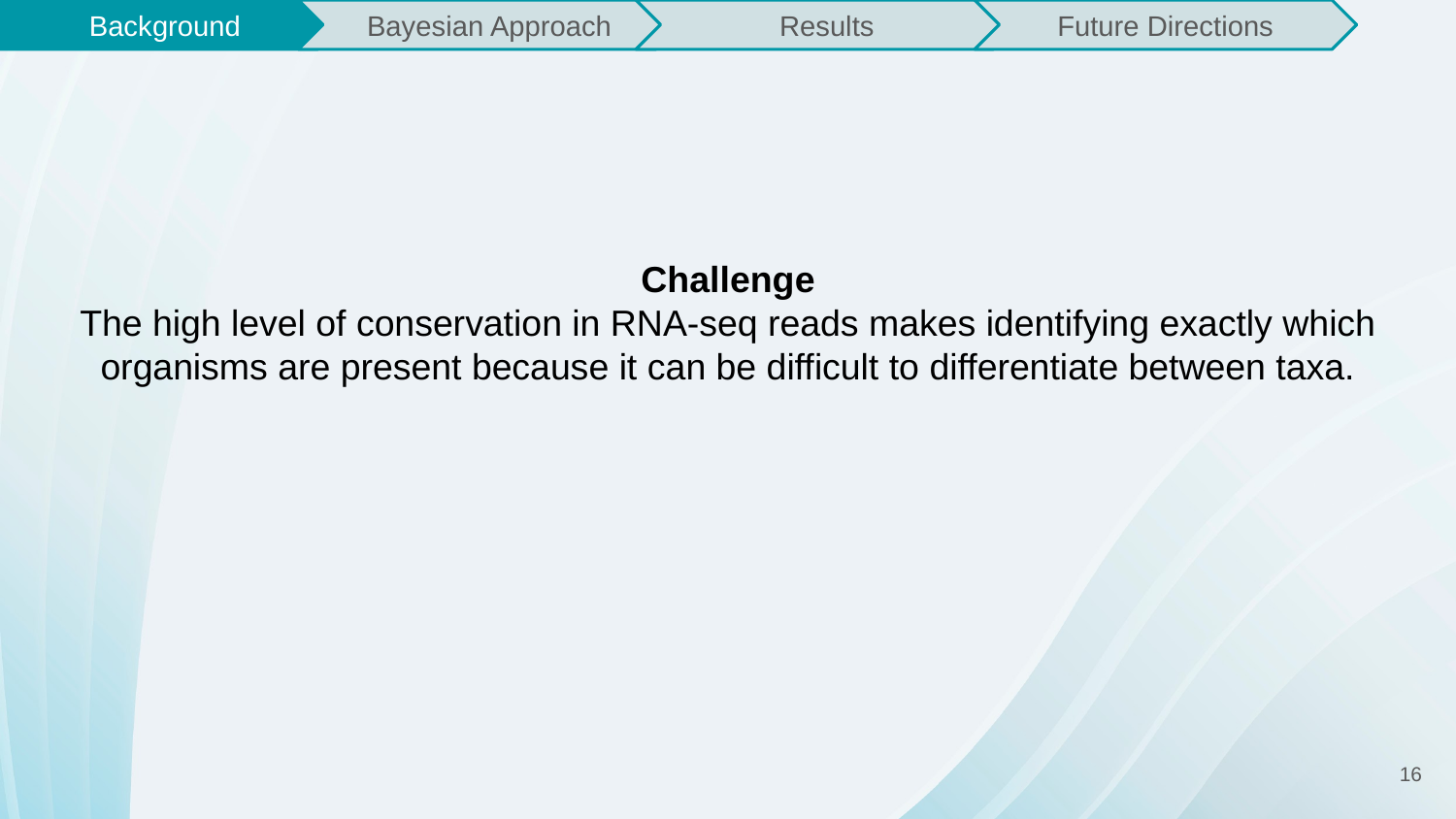

Background
Bayesian Approach
Results
Future Directions
# Challenge
The high level of conservation in RNA-seq reads makes identifying exactly which organisms are present because it can be difficult to differentiate between taxa.

16